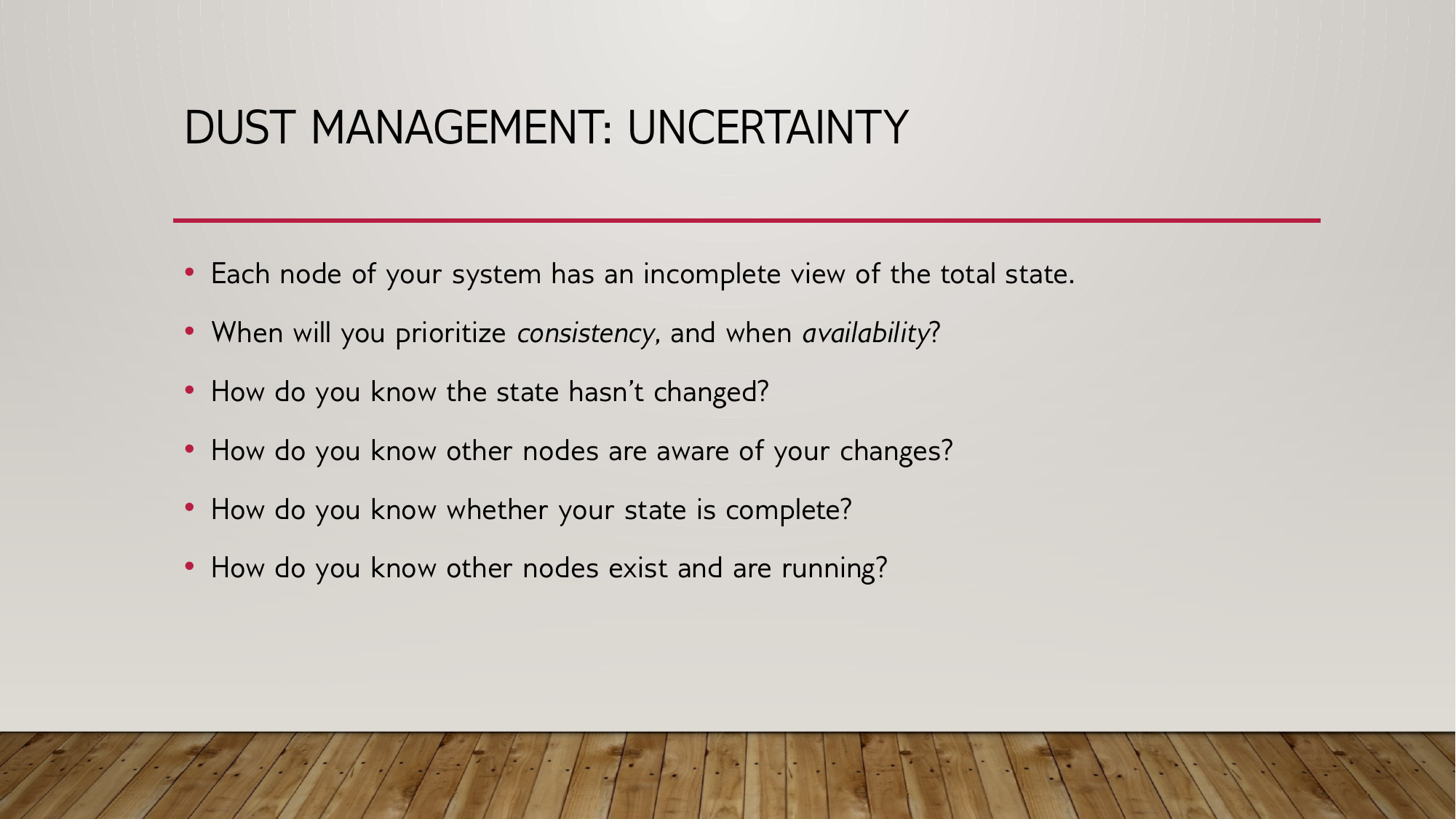

# DUST MANAGEMENT: UNCERTAINTY
Each node of your system has an incomplete view of the total state.
When will you prioritize consistency, and when availability?
How do you know the state hasn’t changed?
How do you know other nodes are aware of your changes?
How do you know whether your state is complete?
How do you know other nodes exist and are running?